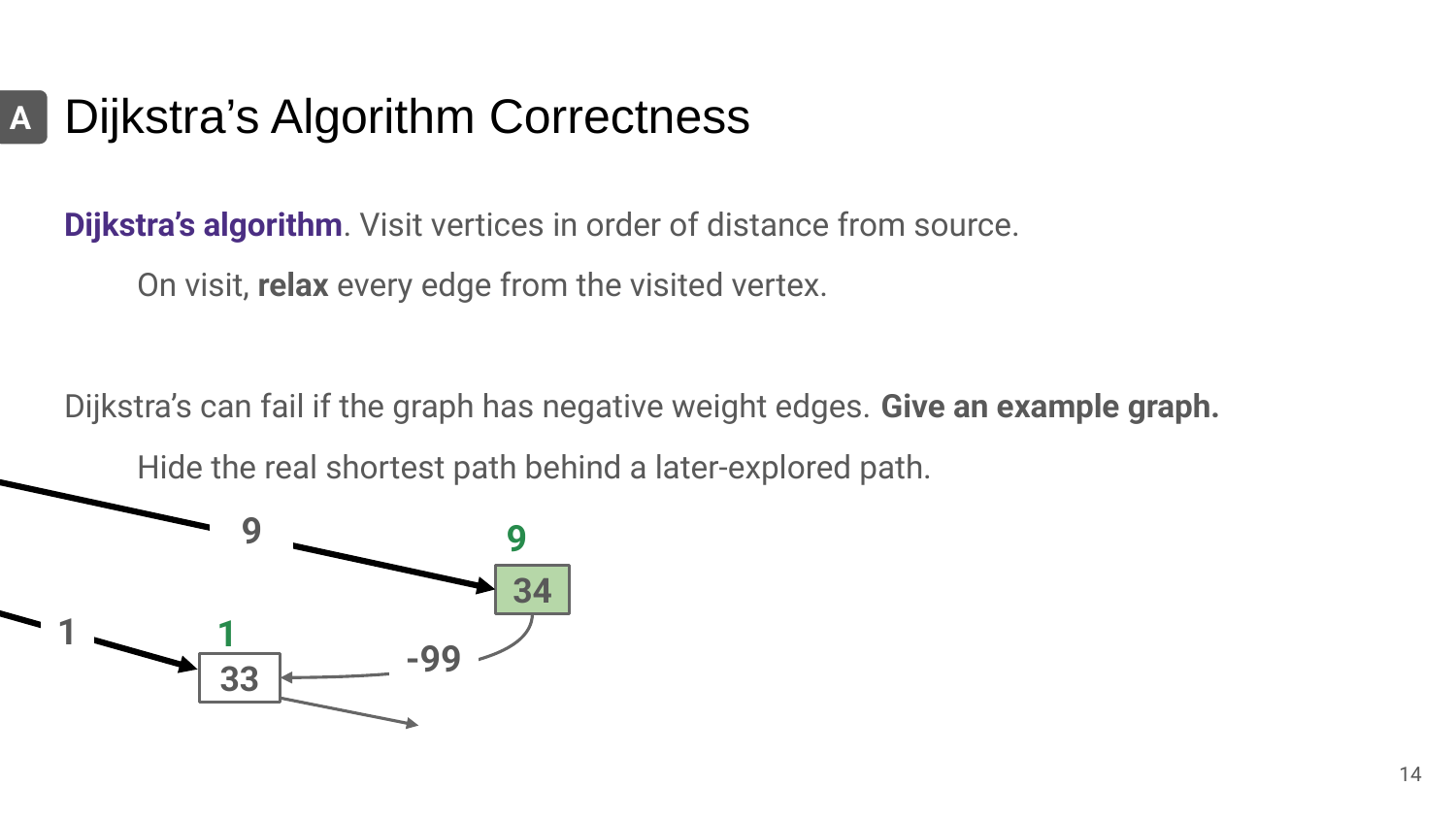

# Dijkstra’s Algorithm Correctness
A
Dijkstra’s algorithm. Visit vertices in order of distance from source.
On visit, relax every edge from the visited vertex.

Dijkstra’s can fail if the graph has negative weight edges. Give an example graph.
Hide the real shortest path behind a later-explored path.
9
9
34
1
1
-99
33
14